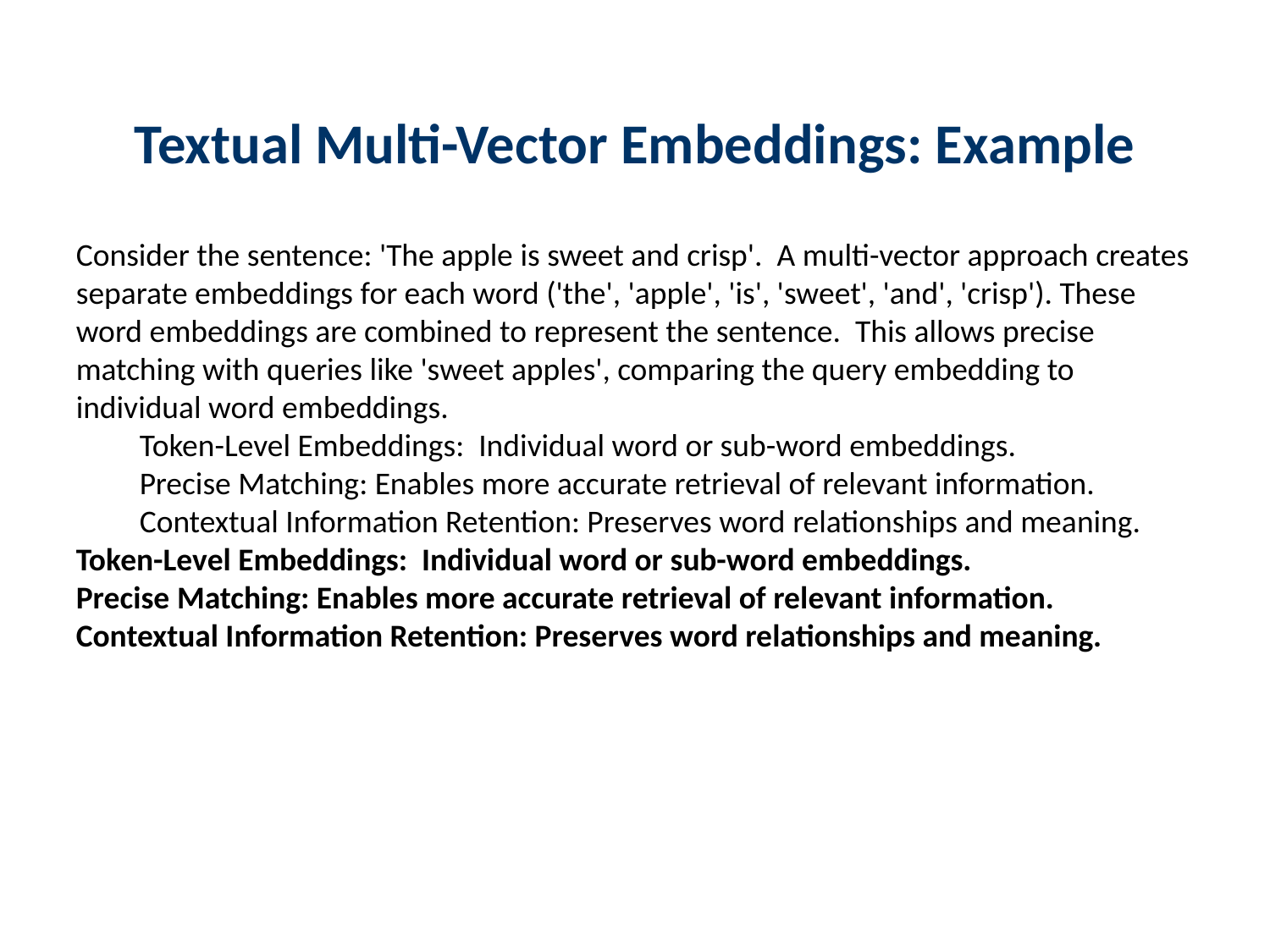

Textual Multi-Vector Embeddings: Example

Consider the sentence: 'The apple is sweet and crisp'.  A multi-vector approach creates separate embeddings for each word ('the', 'apple', 'is', 'sweet', 'and', 'crisp'). These word embeddings are combined to represent the sentence.  This allows precise matching with queries like 'sweet apples', comparing the query embedding to individual word embeddings.
Token-Level Embeddings:  Individual word or sub-word embeddings.
Precise Matching: Enables more accurate retrieval of relevant information.
Contextual Information Retention: Preserves word relationships and meaning.
Token-Level Embeddings:  Individual word or sub-word embeddings.
Precise Matching: Enables more accurate retrieval of relevant information.
Contextual Information Retention: Preserves word relationships and meaning.